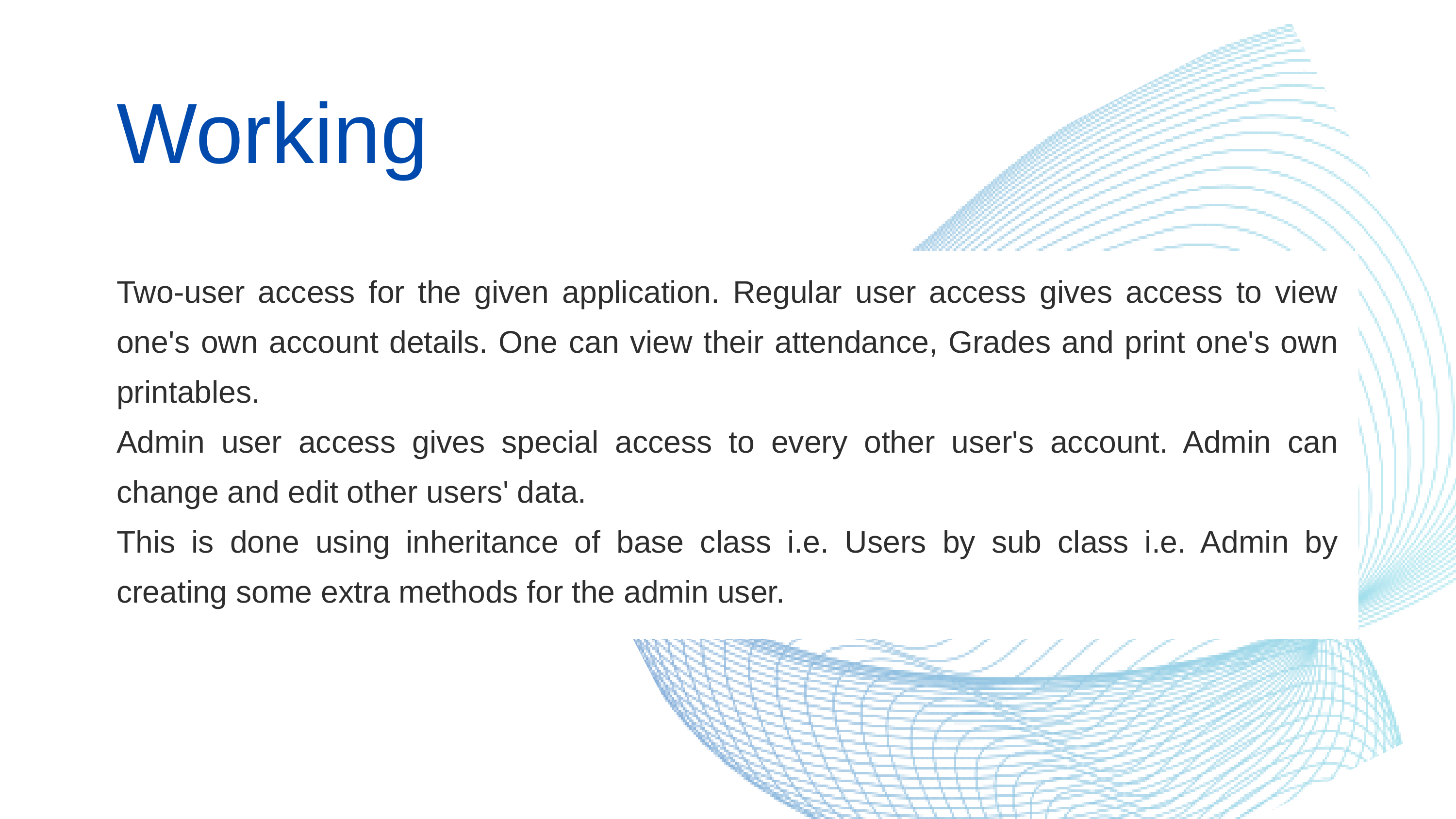

Working

Two-user access for the given application. Regular user access gives access to view one's own account details. One can view their attendance, Grades and print one's own printables.
Admin user access gives special access to every other user's account. Admin can change and edit other users' data.
This is done using inheritance of base class i.e. Users by sub class i.e. Admin by creating some extra methods for the admin user.